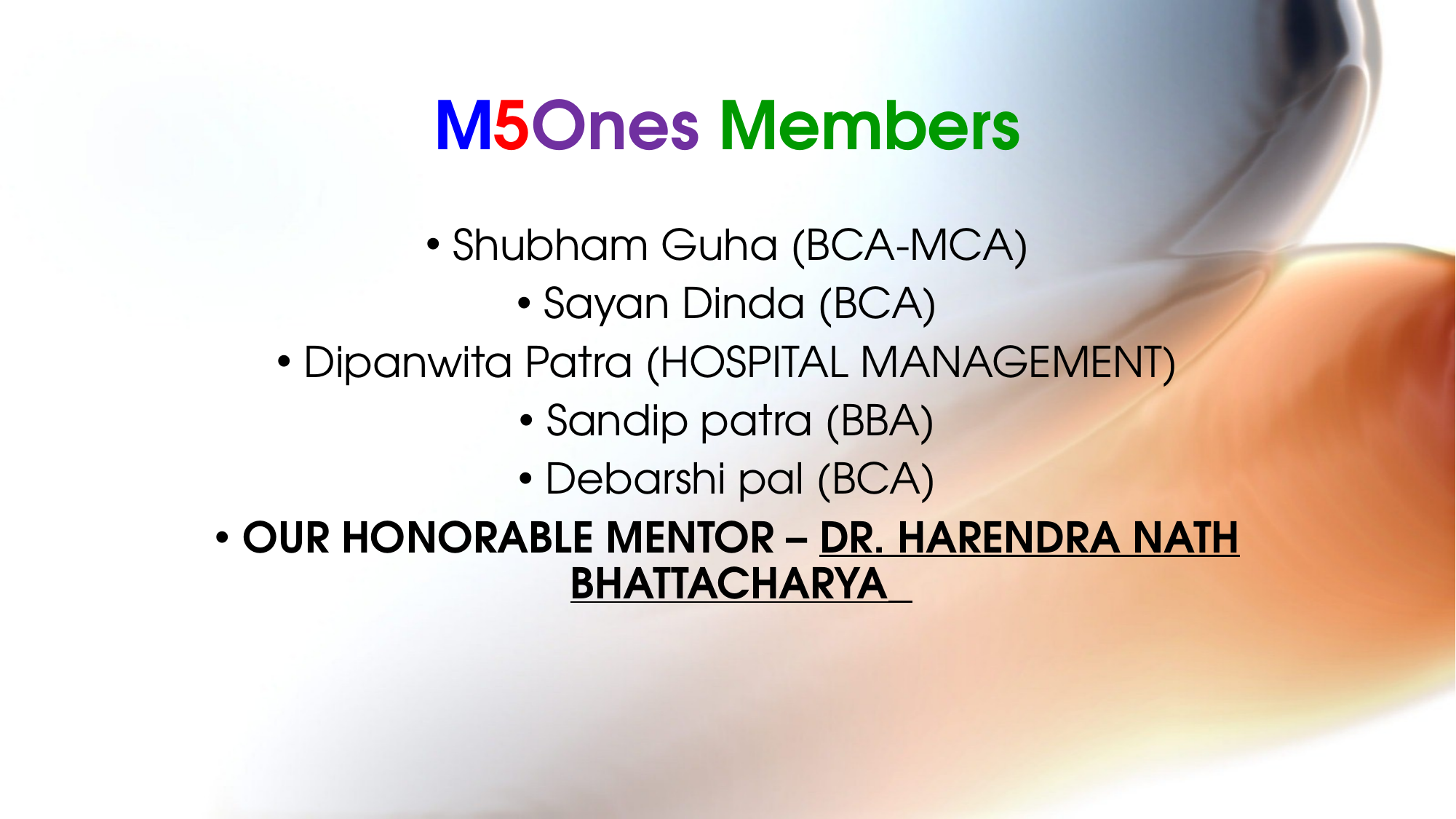

# M5Ones Members
Shubham Guha (BCA-MCA)
Sayan Dinda (BCA)
Dipanwita Patra (HOSPITAL MANAGEMENT)
Sandip patra (BBA)
Debarshi pal (BCA)
OUR HONORABLE MENTOR – DR. HARENDRA NATH BHATTACHARYA